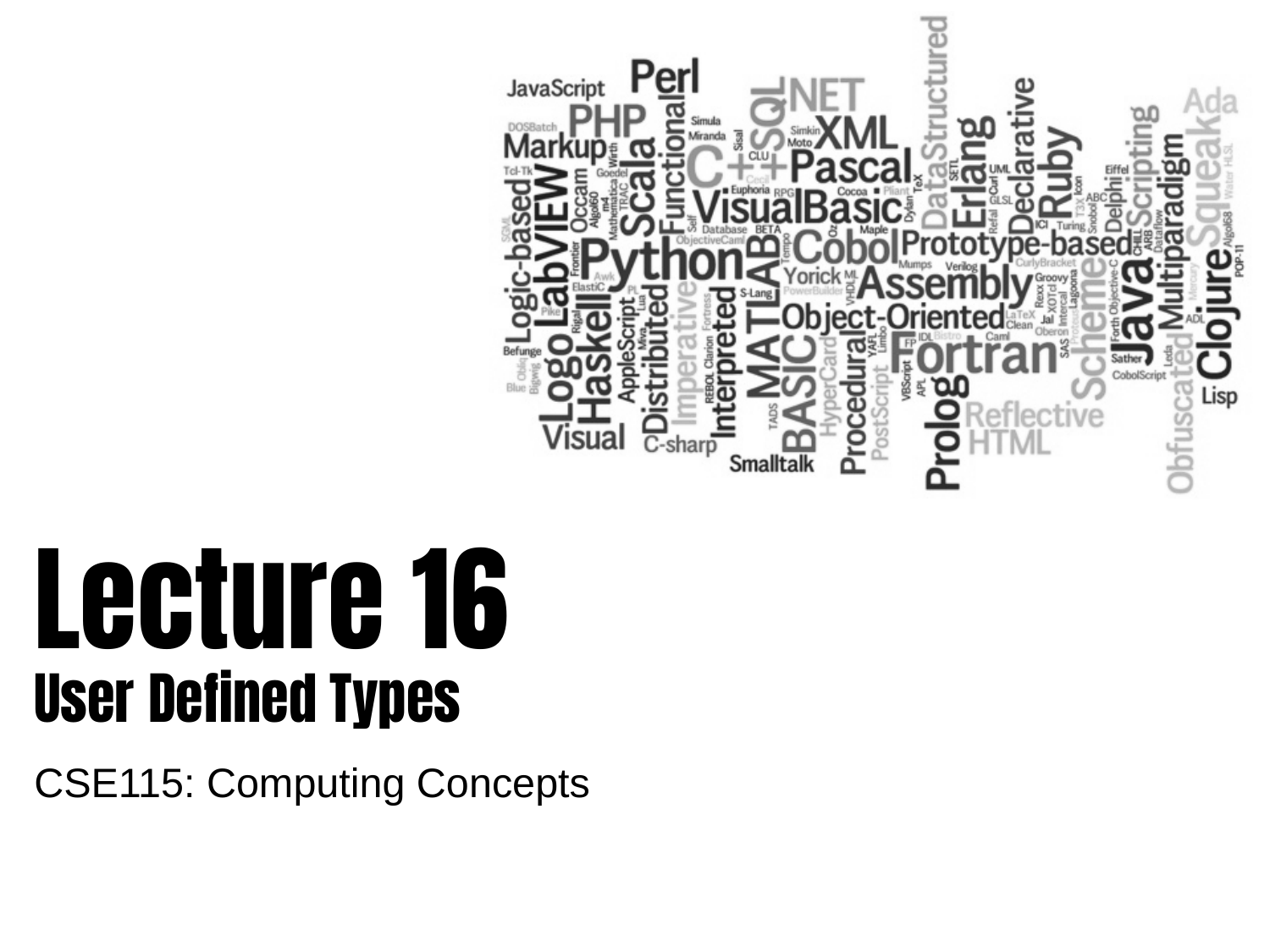

# Lecture 16 User Defined Types
CSE115: Computing Concepts